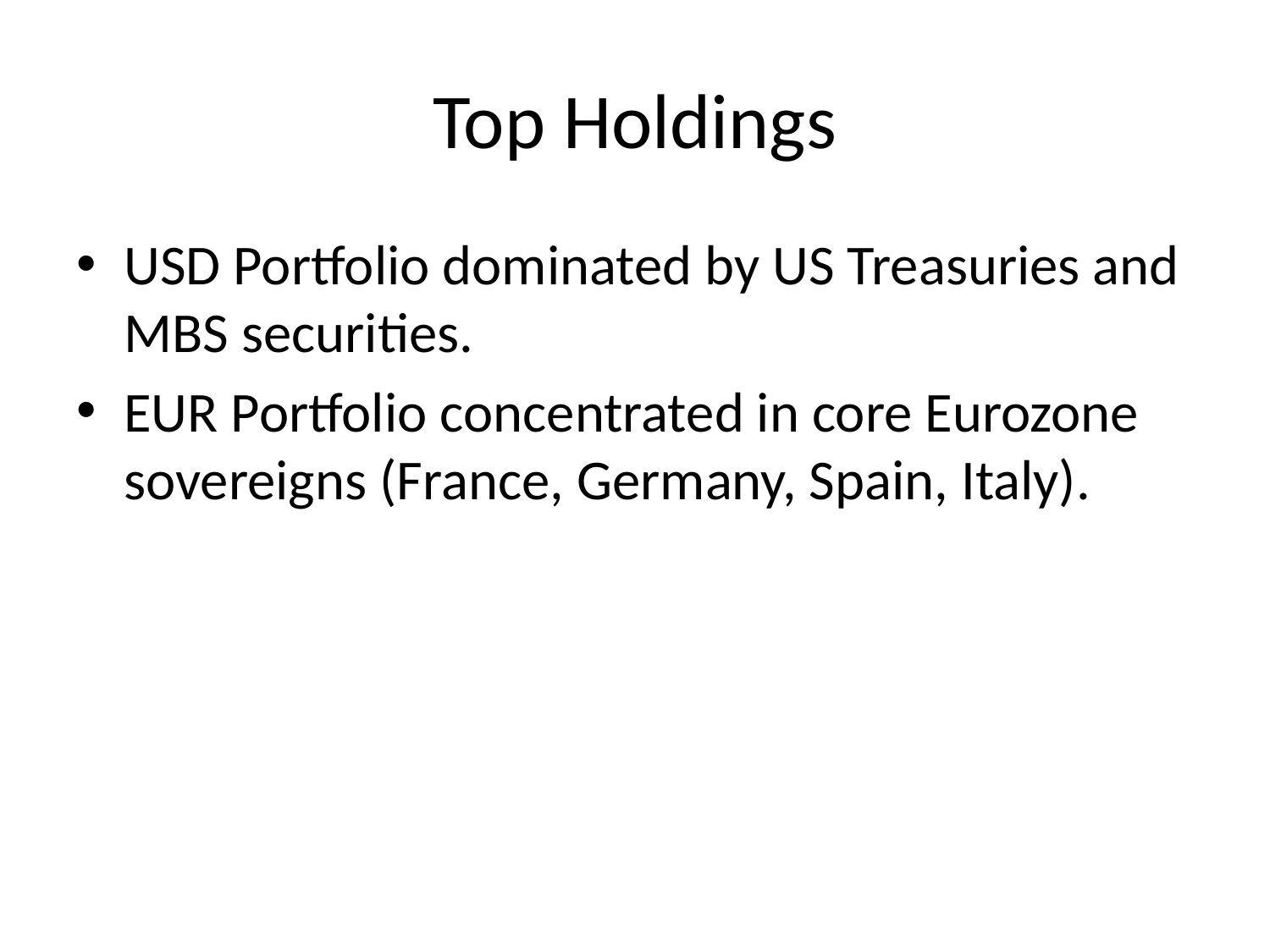

# Top Holdings
USD Portfolio dominated by US Treasuries and MBS securities.
EUR Portfolio concentrated in core Eurozone sovereigns (France, Germany, Spain, Italy).